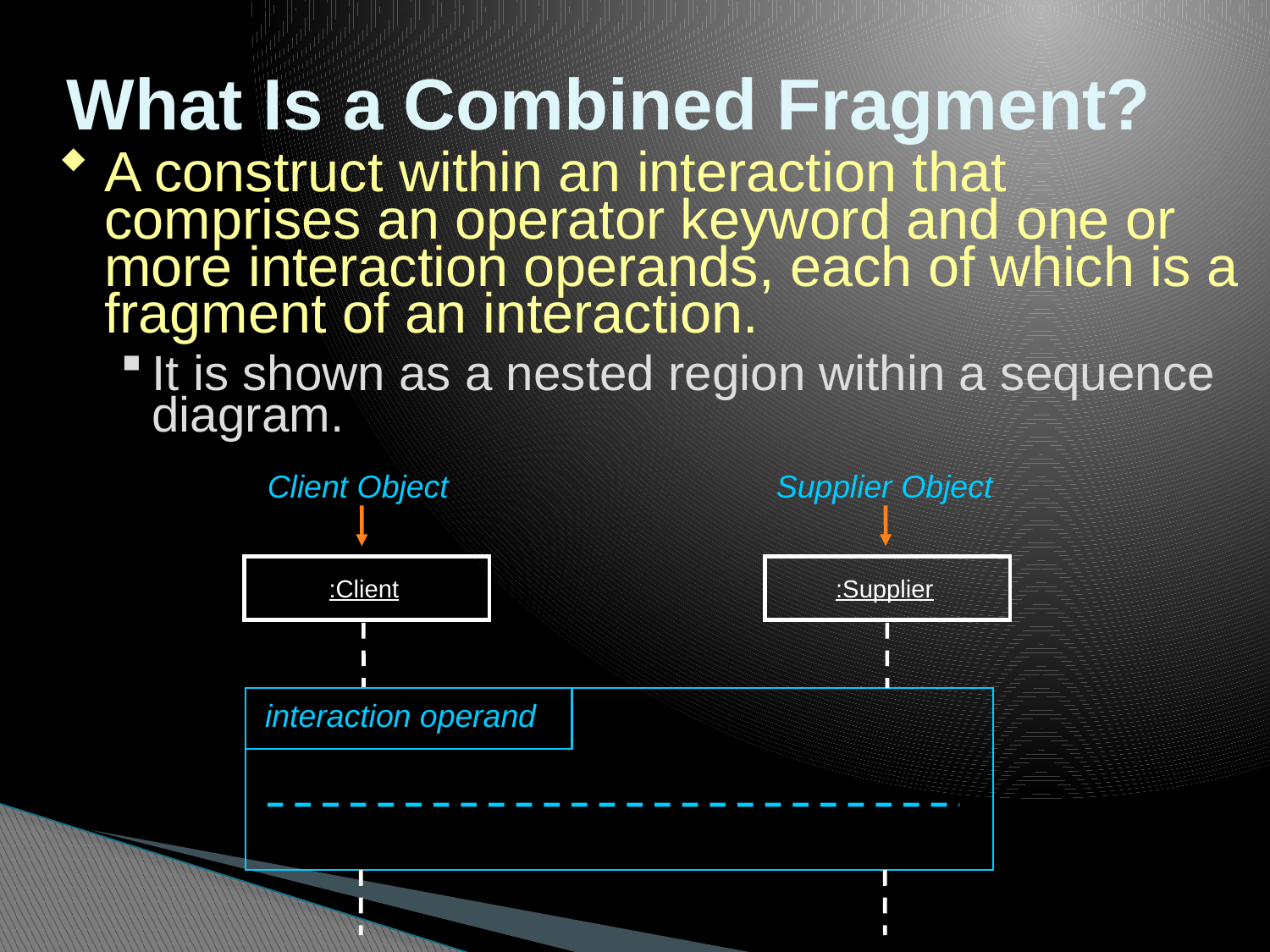

# What Is a Combined Fragment?
A construct within an interaction that comprises an operator keyword and one or more interaction operands, each of which is a fragment of an interaction.
It is shown as a nested region within a sequence diagram.
Client Object
Supplier Object

:Client
:Supplier

interaction operand